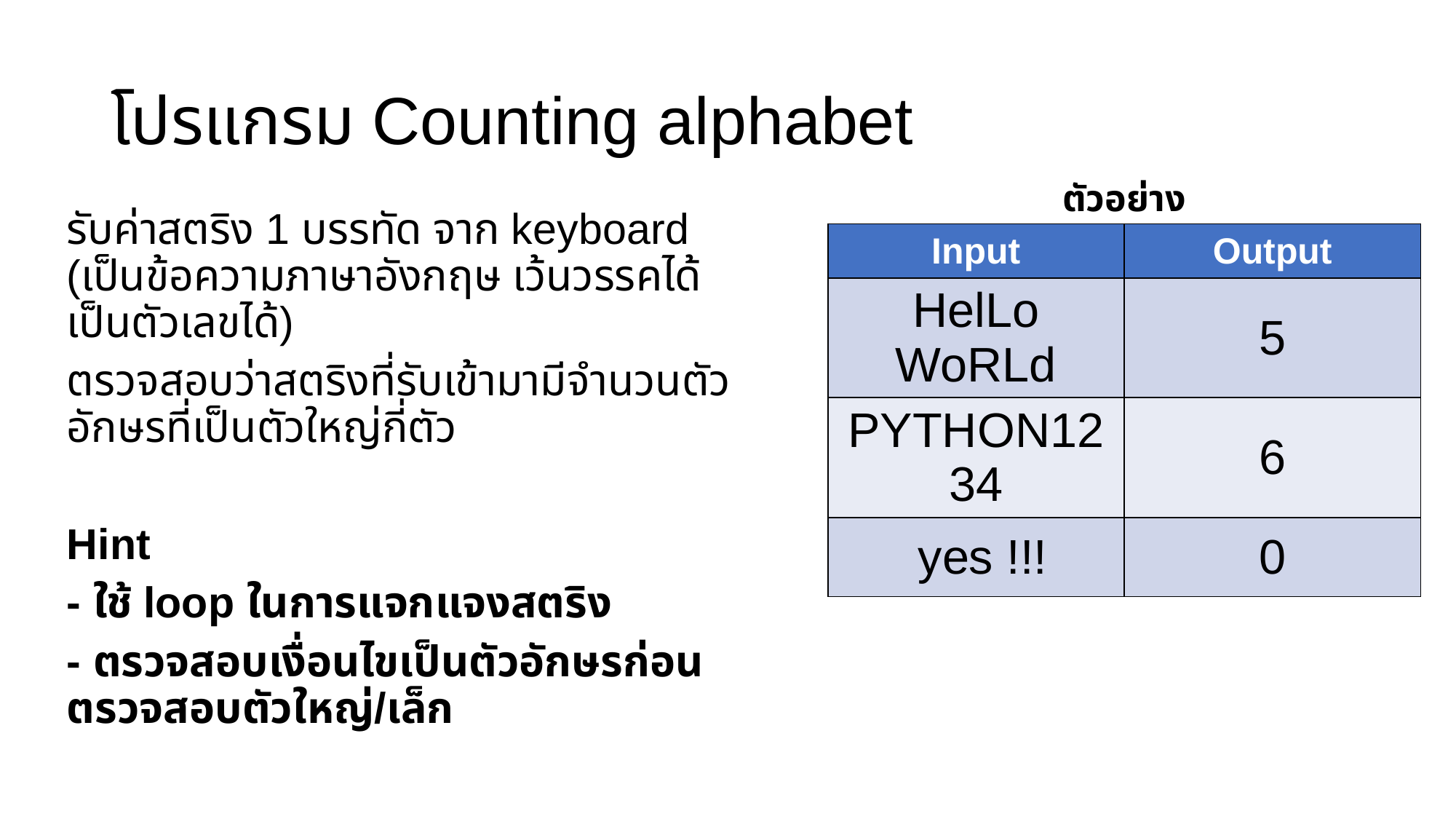

# โปรแกรม Counting alphabet
ตัวอย่าง
รับค่าสตริง 1 บรรทัด จาก keyboard (เป็นข้อความภาษาอังกฤษ เว้นวรรคได้ เป็นตัวเลขได้)
ตรวจสอบว่าสตริงที่รับเข้ามามีจำนวนตัวอักษรที่เป็นตัวใหญ่กี่ตัว

Hint
- ใช้ loop ในการแจกแจงสตริง
- ตรวจสอบเงื่อนไขเป็นตัวอักษรก่อน ตรวจสอบตัวใหญ่/เล็ก
| Input | Output |
| --- | --- |
| HelLo WoRLd | 5 |
| PYTHON1234 | 6 |
| yes !!! | 0 |